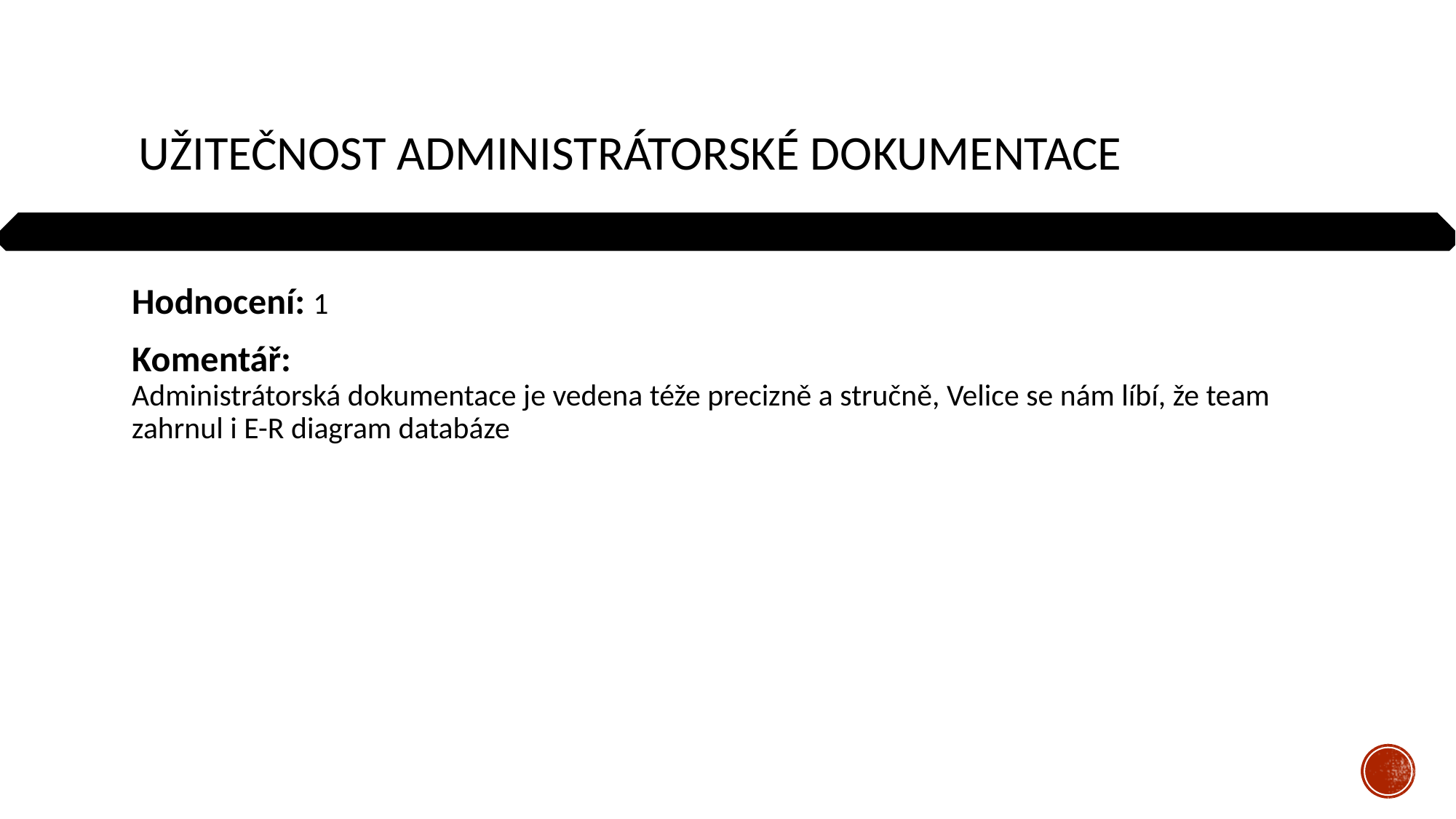

# Užitečnost administrátorské dokumentace

Hodnocení: 1
Komentář:
Administrátorská dokumentace je vedena téže precizně a stručně, Velice se nám líbí, že team zahrnul i E-R diagram databáze